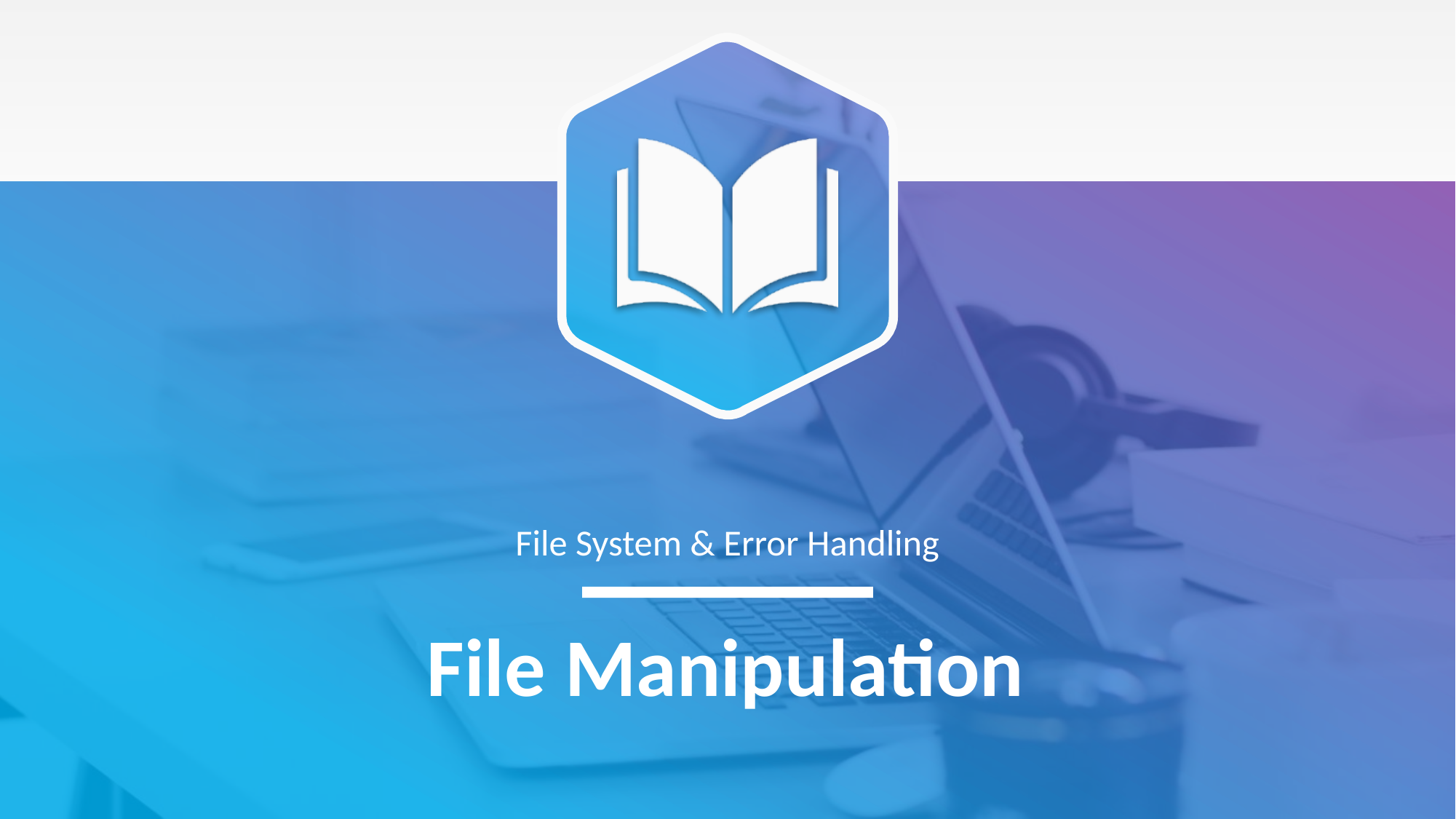

File System & Error Handling
# File Manipulation